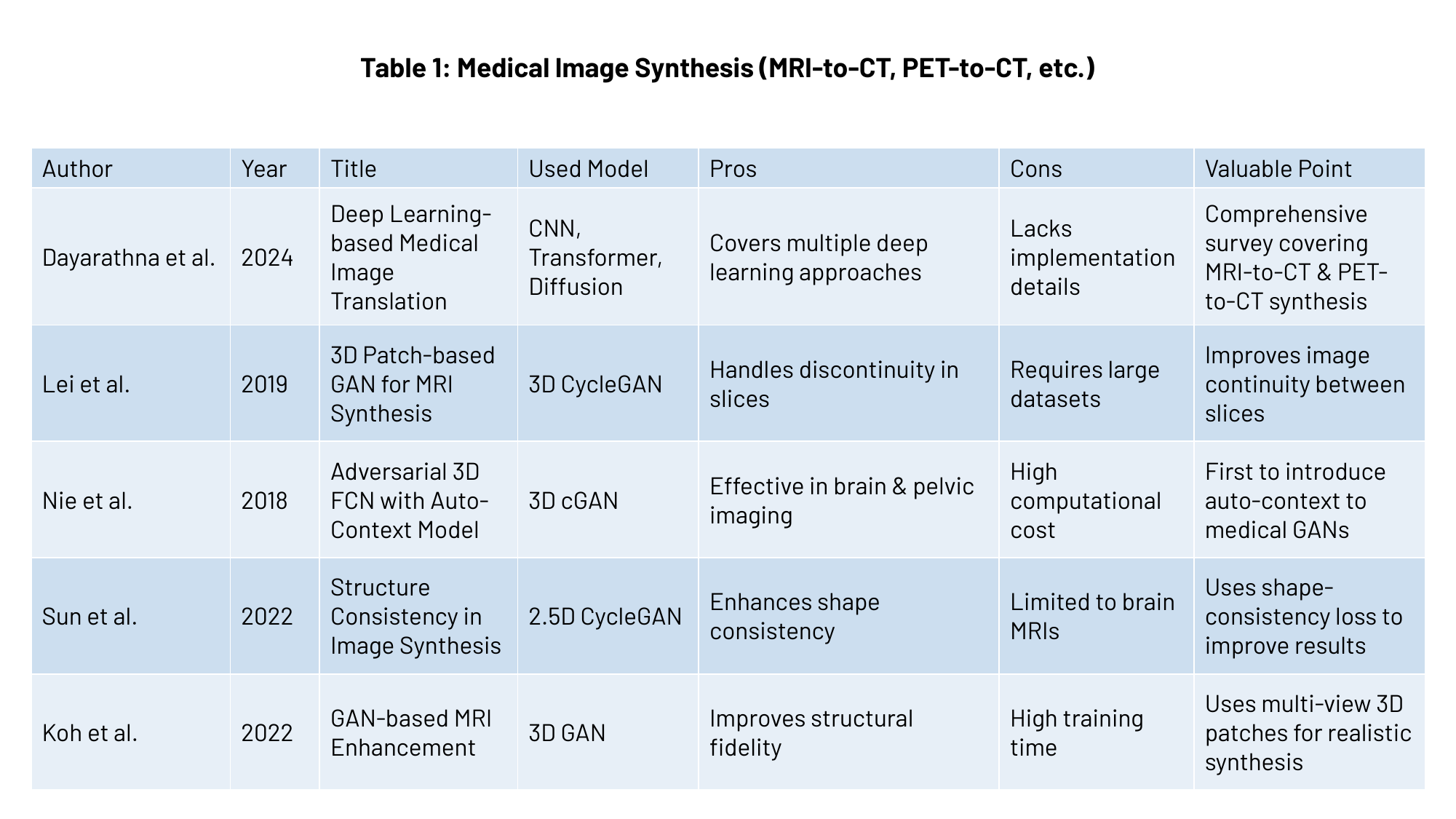

# Table 1: Medical Image Synthesis (MRI-to-CT, PET-to-CT, etc.)
| Author | Year | Title | Used Model | Pros | Cons | Valuable Point |
| --- | --- | --- | --- | --- | --- | --- |
| Dayarathna et al. | 2024 | Deep Learning-based Medical Image Translation | CNN, Transformer, Diffusion | Covers multiple deep learning approaches | Lacks implementation details | Comprehensive survey covering MRI-to-CT & PET-to-CT synthesis |
| Lei et al. | 2019 | 3D Patch-based GAN for MRI Synthesis | 3D CycleGAN | Handles discontinuity in slices | Requires large datasets | Improves image continuity between slices |
| Nie et al. | 2018 | Adversarial 3D FCN with Auto-Context Model | 3D cGAN | Effective in brain & pelvic imaging | High computational cost | First to introduce auto-context to medical GANs |
| Sun et al. | 2022 | Structure Consistency in Image Synthesis | 2.5D CycleGAN | Enhances shape consistency | Limited to brain MRIs | Uses shape-consistency loss to improve results |
| Koh et al. | 2022 | GAN-based MRI Enhancement | 3D GAN | Improves structural fidelity | High training time | Uses multi-view 3D patches for realistic synthesis |